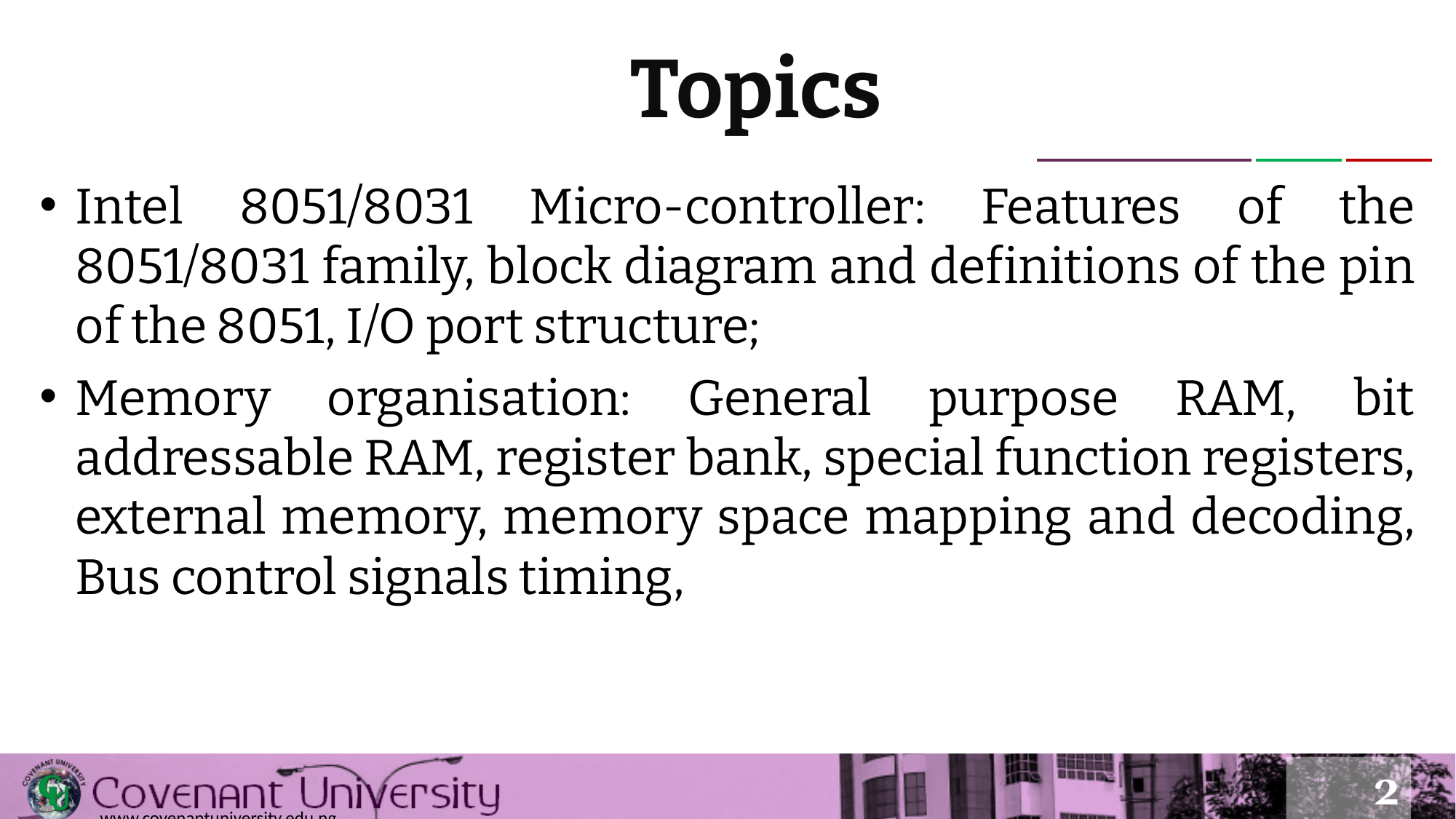

# Topics
Intel 8051/8031 Micro-controller: Features of the 8051/8031 family, block diagram and definitions of the pin of the 8051, I/O port structure;
Memory organisation: General purpose RAM, bit addressable RAM, register bank, special function registers, external memory, memory space mapping and decoding, Bus control signals timing,